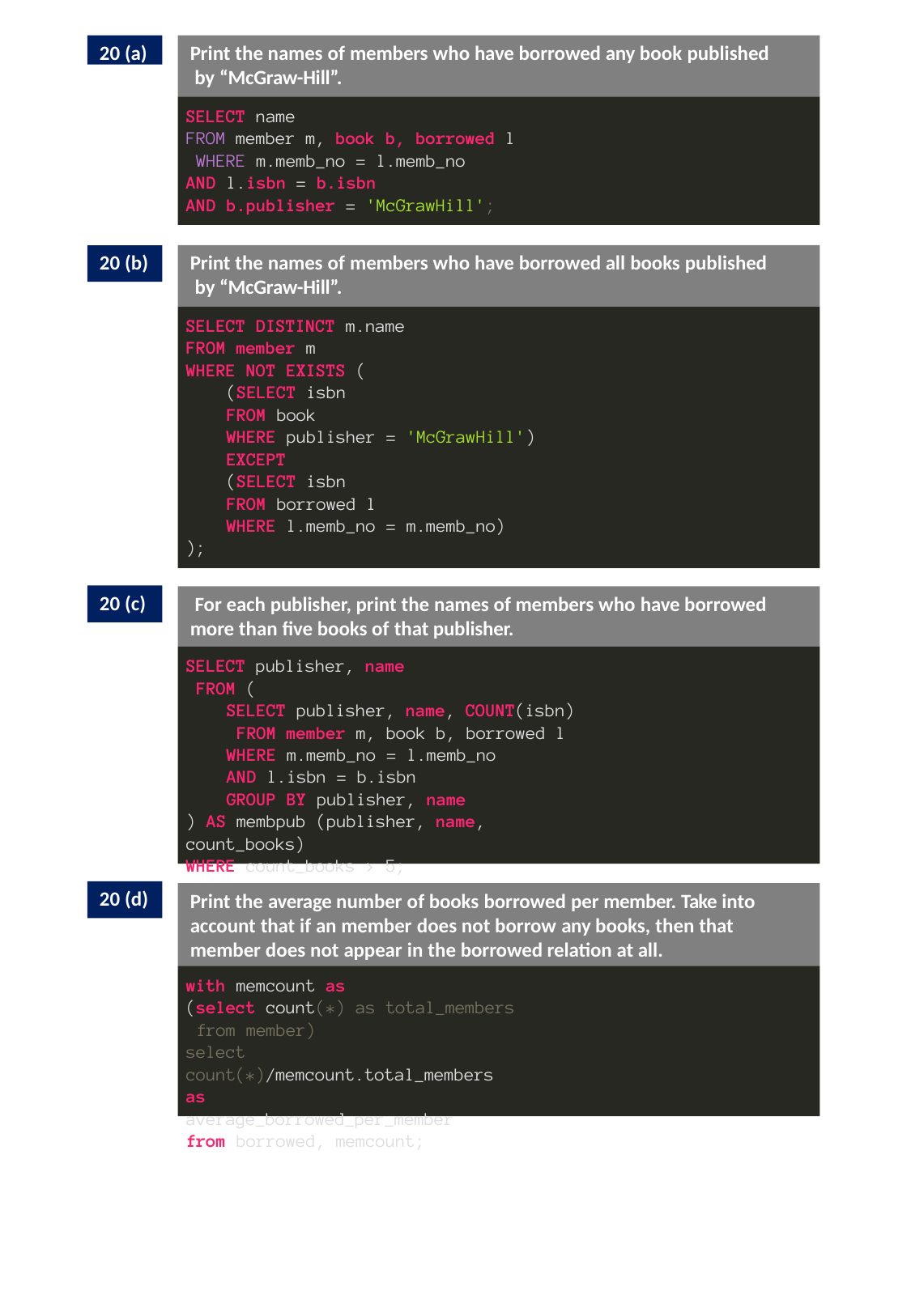

20 (a)

Print the names of members who have borrowed any book published  by “McGraw-Hill”.

SELECT name
FROM member m, book b, borrowed l  WHERE m.memb_no = l.memb_no
AND l.isbn = b.isbn
AND b.publisher = 'McGrawHill';

20 (b)
Print the names of members who have borrowed all books published  by “McGraw-Hill”.

SELECT DISTINCT m.name
FROM member m
WHERE NOT EXISTS (
(SELECT isbn
FROM book
WHERE publisher = 'McGrawHill')
EXCEPT
(SELECT isbn
FROM borrowed l
WHERE l.memb_no = m.memb_no)
);

20 (c)
For each publisher, print the names of members who have borrowed  more than five books of that publisher.

SELECT publisher, name  FROM (
SELECT publisher, name, COUNT(isbn)  FROM member m, book b, borrowed l  WHERE m.memb_no = l.memb_no
AND l.isbn = b.isbn
GROUP BY publisher, name
) AS membpub (publisher, name, count_books)
WHERE count_books > 5;

20 (d)
Print the average number of books borrowed per member. Take into  account that if an member does not borrow any books, then that  member does not appear in the borrowed relation at all.

with memcount as
(select count(*) as total_members  from member)
select count(*)/memcount.total_members as
average_borrowed_per_member
from borrowed, memcount;